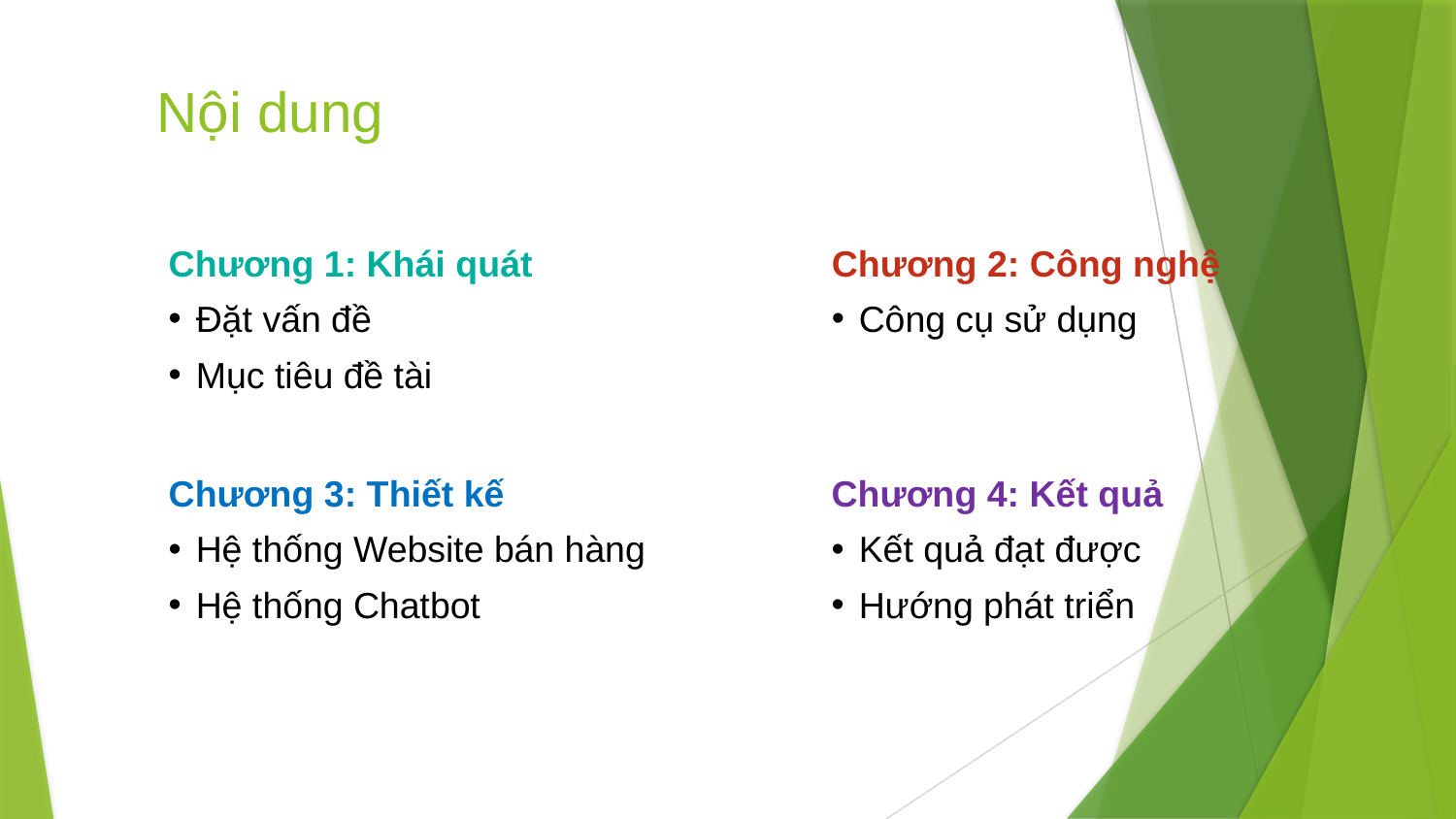

# Nội dung
Chương 1: Khái quát
Đặt vấn đề
Mục tiêu đề tài

Chương 2: Công nghệ
Công cụ sử dụng

Chương 3: Thiết kế
Hệ thống Website bán hàng
Hệ thống Chatbot
Chương 4: Kết quả
Kết quả đạt được
Hướng phát triển